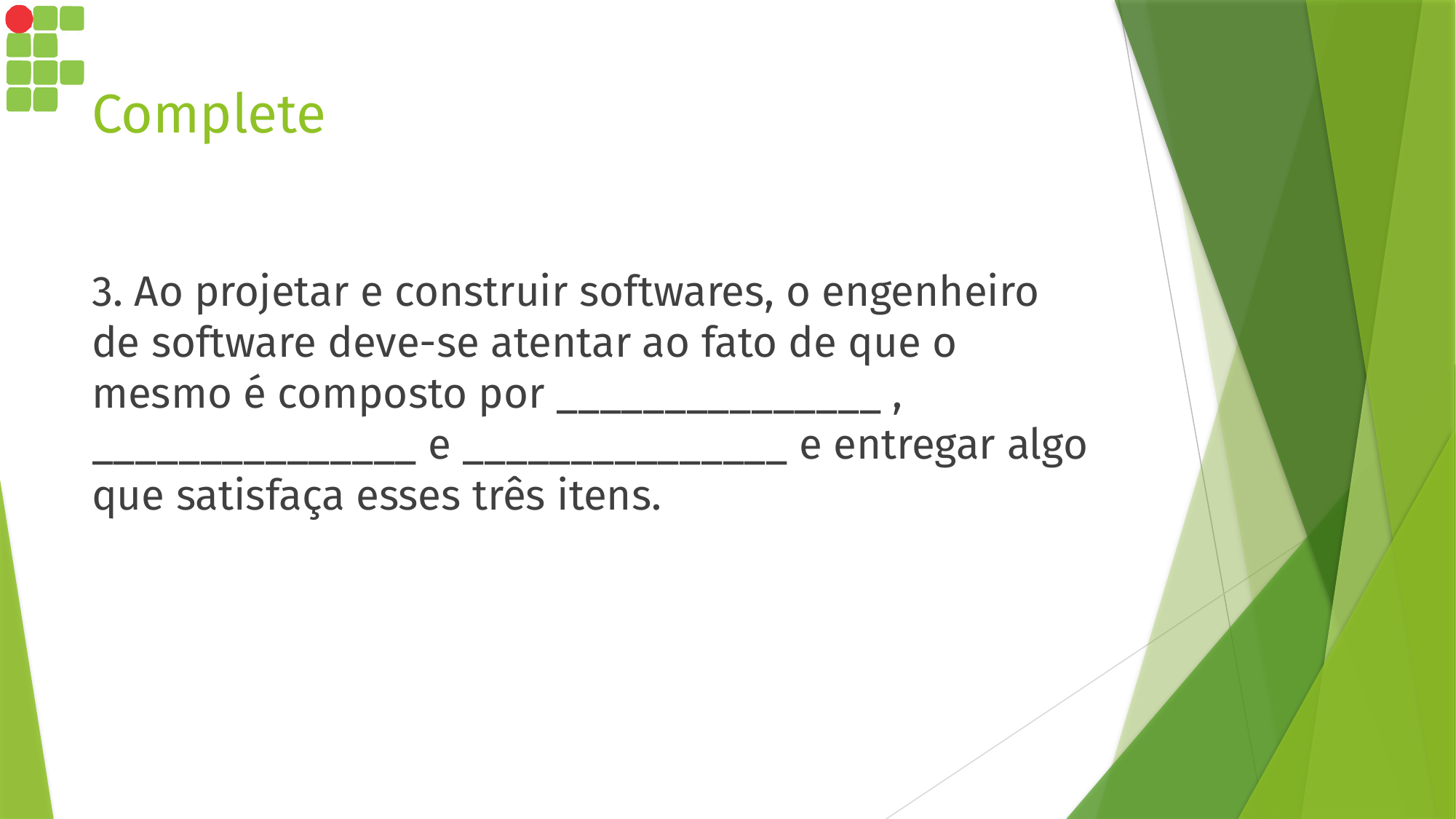

# Complete
3. Ao projetar e construir softwares, o engenheiro de software deve-se atentar ao fato de que o mesmo é composto por _______________ , _______________ e _______________ e entregar algo que satisfaça esses três itens.